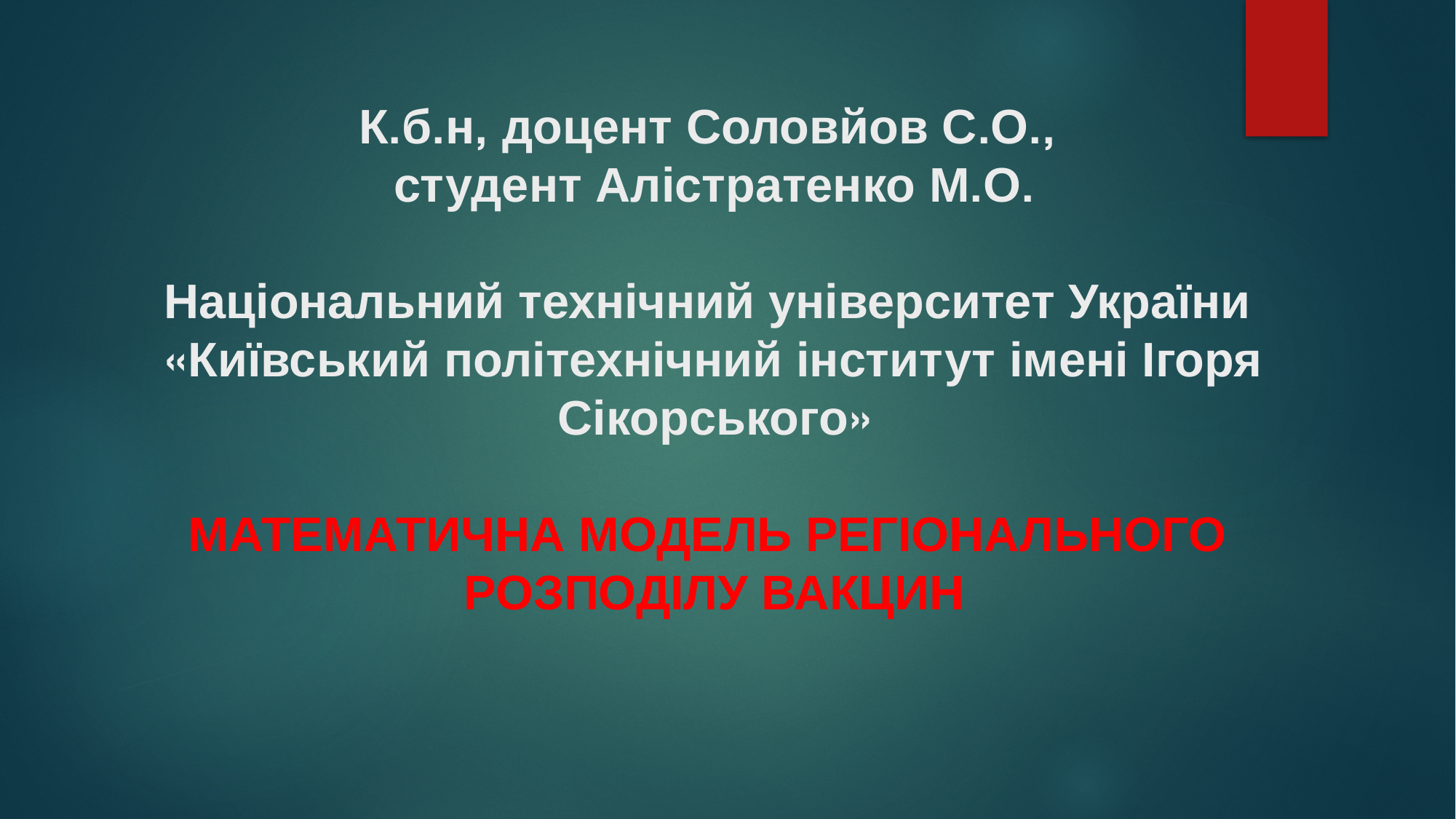

# К.б.н, доцент Соловйов С.О., студент Алістратенко М.О. Національний технічний університет України «Київський політехнічний інститут імені Ігоря Сікорського» МАТЕМАТИЧНА МОДЕЛЬ РЕГІОНАЛЬНОГО РОЗПОДІЛУ ВАКЦИН